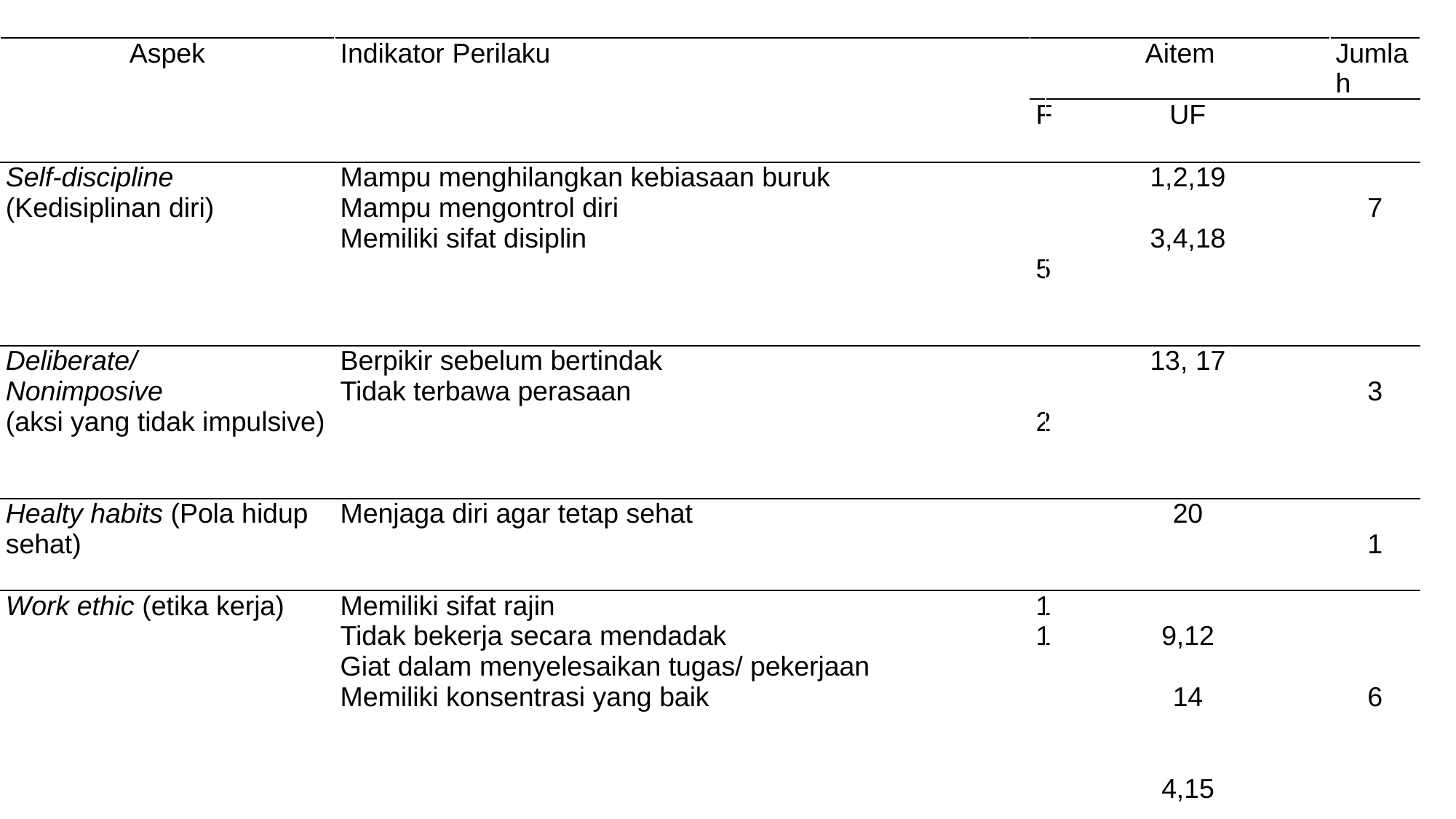

| Aspek | Indikator Perilaku | Aitem |  | Jumlah |
| --- | --- | --- | --- | --- |
|  |  | F | UF |  |
| Self-discipline (Kedisiplinan diri) | Mampu menghilangkan kebiasaan buruk Mampu mengontrol diri Memiliki sifat disiplin | 5 | 1,2,19   3,4,18 | 7 |
| Deliberate/ Nonimposive (aksi yang tidak impulsive) | Berpikir sebelum bertindak Tidak terbawa perasaan | 2 | 13, 17 | 3 |
| Healty habits (Pola hidup sehat) | Menjaga diri agar tetap sehat |  | 20 | 1 |
| Work ethic (etika kerja) | Memiliki sifat rajin Tidak bekerja secara mendadak Giat dalam menyelesaikan tugas/ pekerjaan Memiliki konsentrasi yang baik | 11 | 9,12   14     4,15 | 6 |